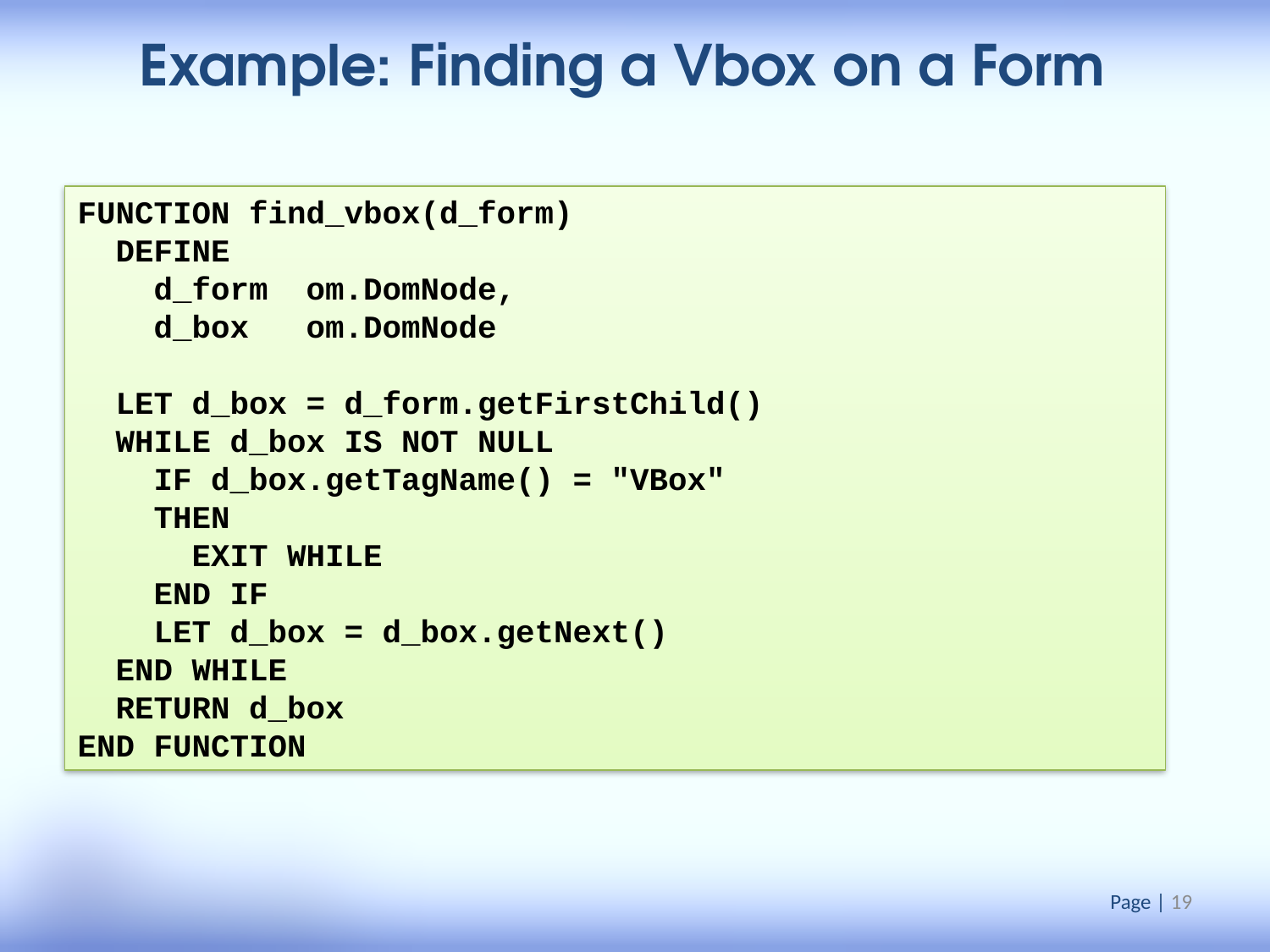

Example: Finding a Vbox on a Form
FUNCTION find_vbox(d_form)
  DEFINE
    d_form  om.DomNode,
    d_box   om.DomNode

  LET d_box = d_form.getFirstChild()
  WHILE d_box IS NOT NULL
    IF d_box.getTagName() = "VBox"
    THEN
      EXIT WHILE
    END IF
    LET d_box = d_box.getNext()
  END WHILE
  RETURN d_box
END FUNCTION